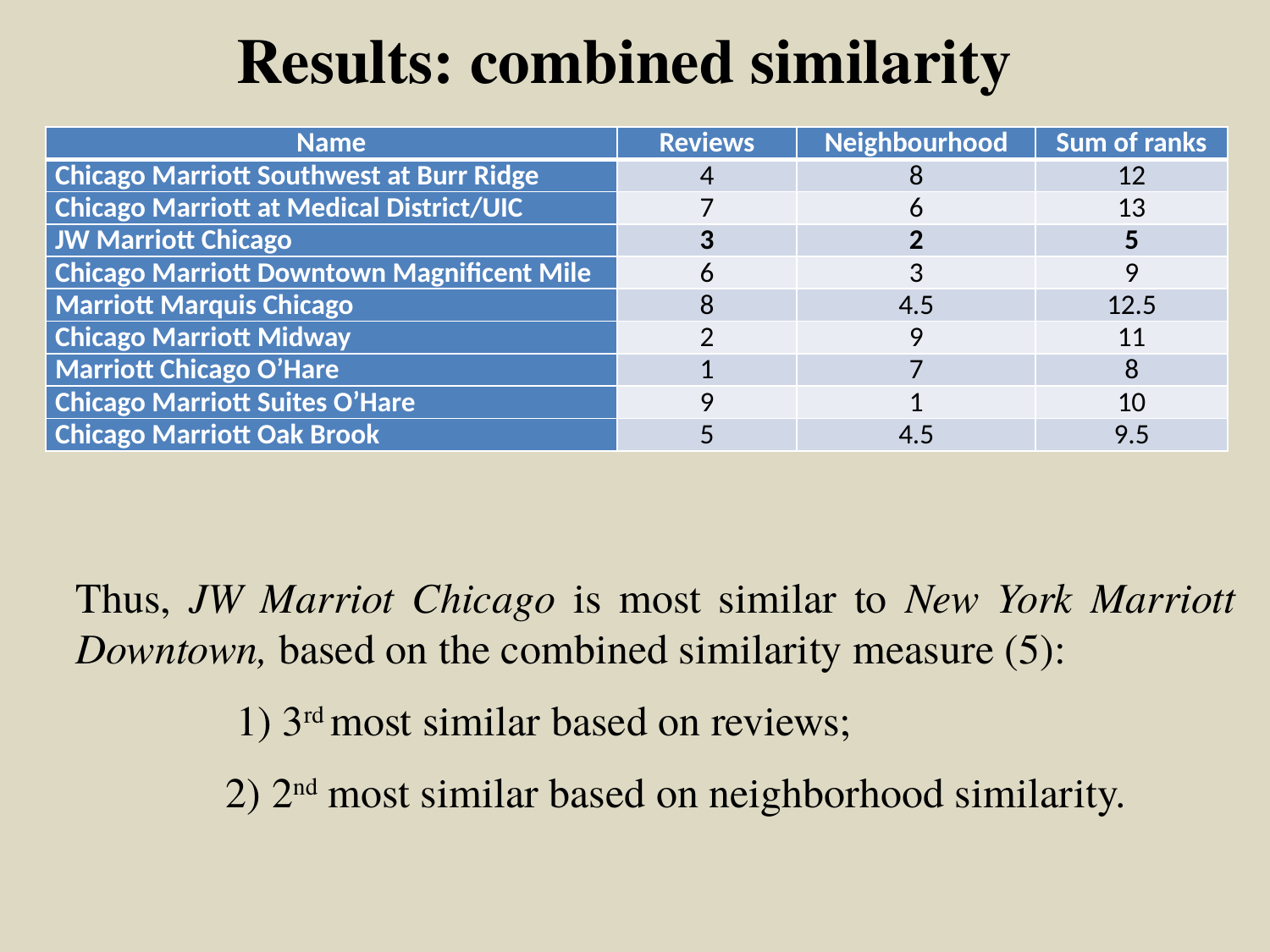

Results: combined similarity
| Name | Reviews | Neighbourhood | Sum of ranks |
| --- | --- | --- | --- |
| Chicago Marriott Southwest at Burr Ridge | 4 | 8 | 12 |
| Chicago Marriott at Medical District/UIC | 7 | 6 | 13 |
| JW Marriott Chicago | 3 | 2 | 5 |
| Chicago Marriott Downtown Magnificent Mile | 6 | 3 | 9 |
| Marriott Marquis Chicago | 8 | 4.5 | 12.5 |
| Chicago Marriott Midway | 2 | 9 | 11 |
| Marriott Chicago O’Hare | 1 | 7 | 8 |
| Chicago Marriott Suites O’Hare | 9 | 1 | 10 |
| Chicago Marriott Oak Brook | 5 | 4.5 | 9.5 |
Thus, JW Marriot Chicago is most similar to New York Marriott Downtown, based on the combined similarity measure (5):
 1) 3rd most similar based on reviews;
2) 2nd most similar based on neighborhood similarity.